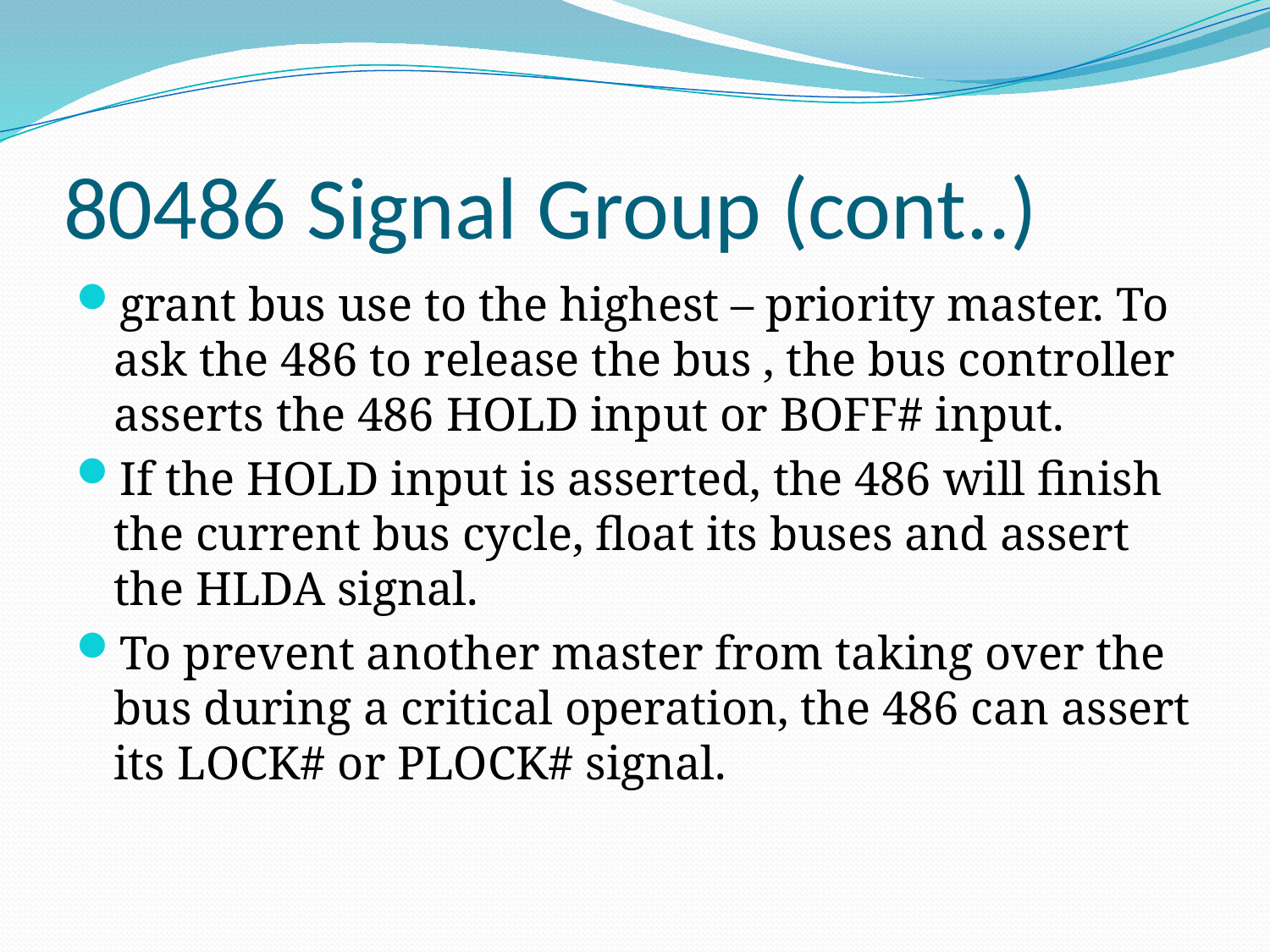

# 80486 Signal Group (cont..)
grant bus use to the highest – priority master. To ask the 486 to release the bus , the bus controller asserts the 486 HOLD input or BOFF# input.
If the HOLD input is asserted, the 486 will finish the current bus cycle, float its buses and assert the HLDA signal.
To prevent another master from taking over the bus during a critical operation, the 486 can assert its LOCK# or PLOCK# signal.